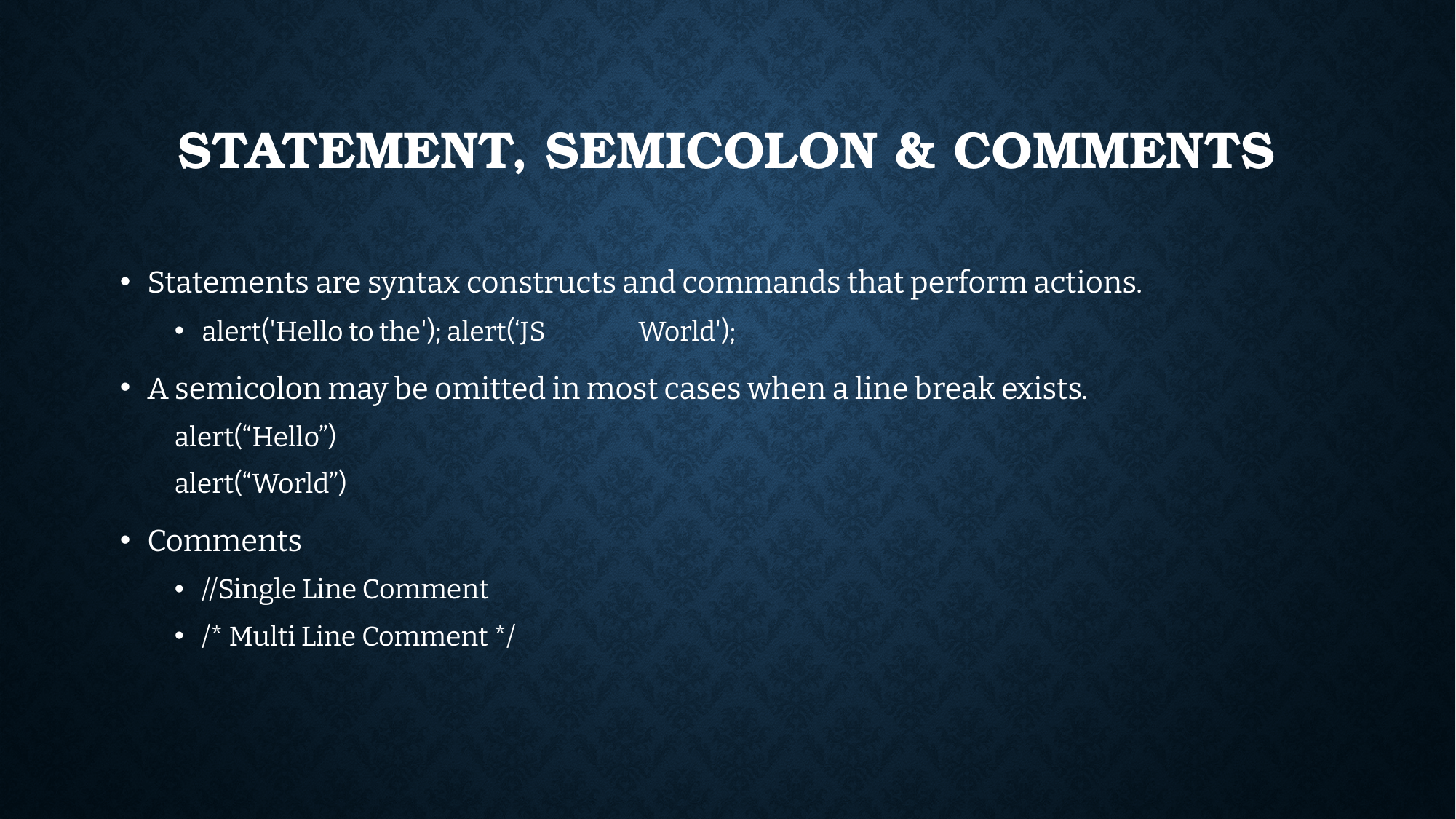

# Statement, Semicolon & Comments
Statements are syntax constructs and commands that perform actions.
alert('Hello to the'); alert(‘JS 	World');
A semicolon may be omitted in most cases when a line break exists.
alert(“Hello”)
alert(“World”)
Comments
//Single Line Comment
/* Multi Line Comment */